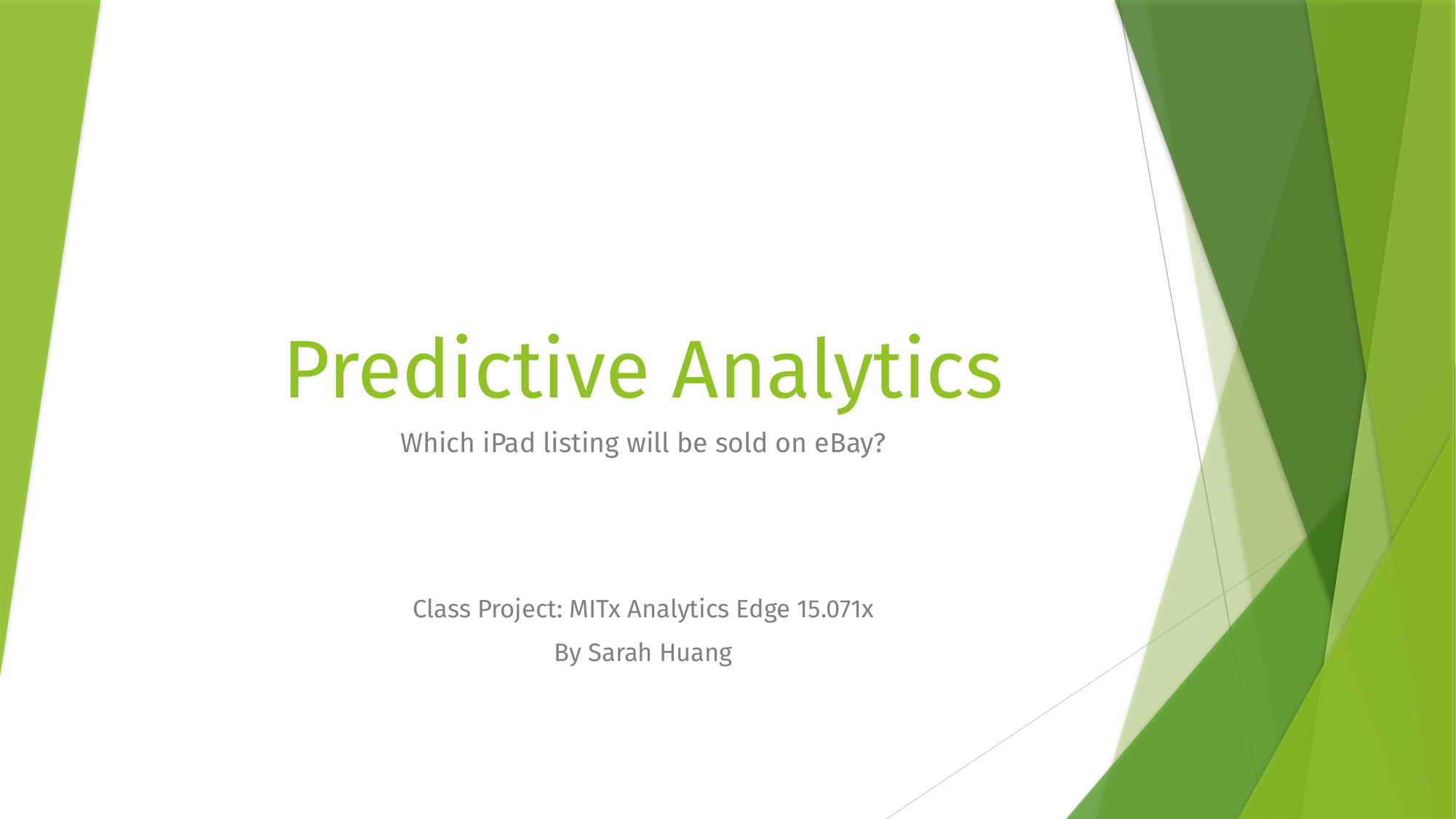

# Predictive Analytics
Which iPad listing will be sold on eBay?
Class Project: MITx Analytics Edge 15.071x
By Sarah Huang